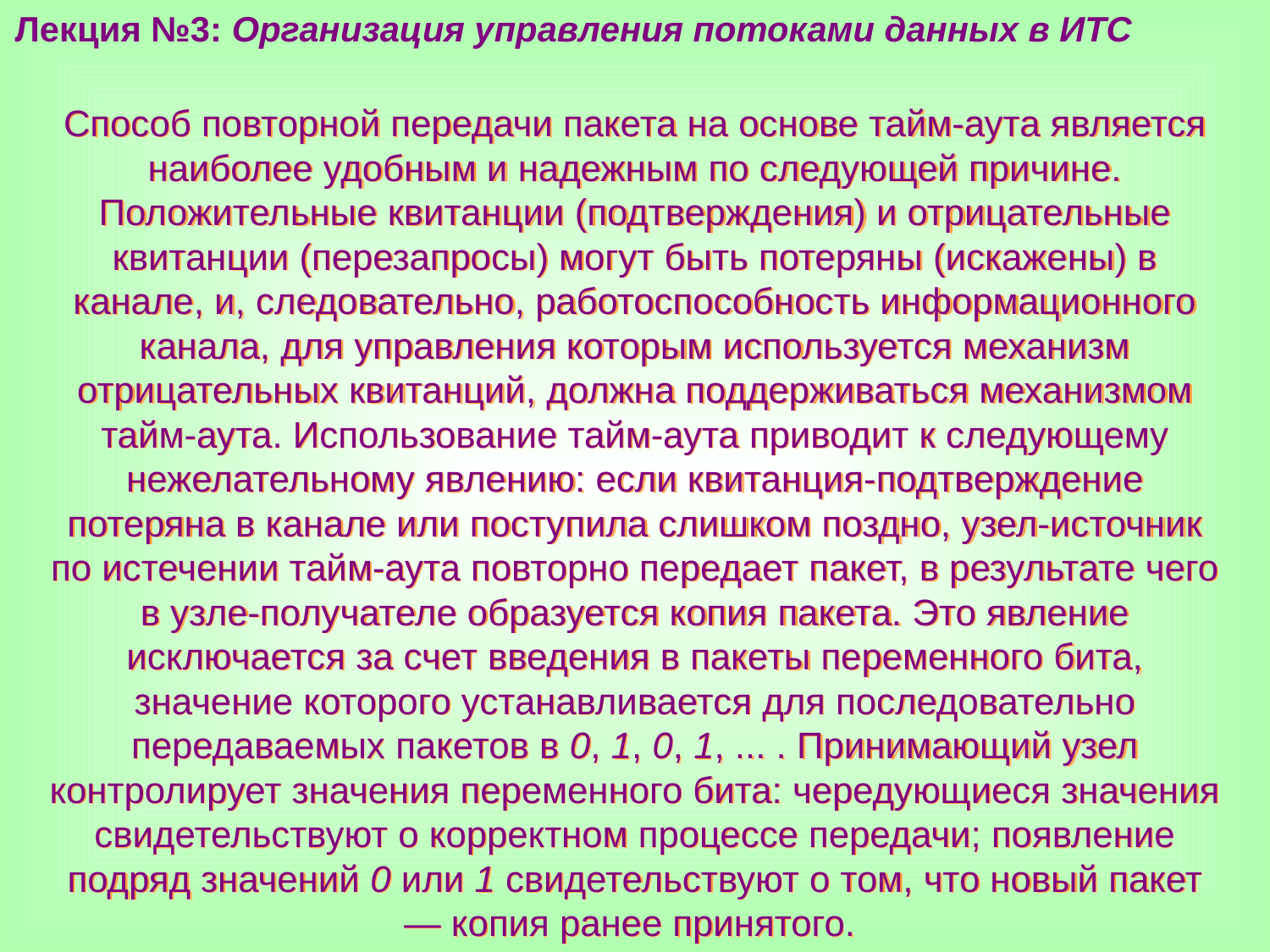

Лекция №3: Организация управления потоками данных в ИТС
Способ повторной передачи пакета на основе тайм-аута является наиболее удобным и надежным по следующей причине. Положительные квитанции (подтверждения) и отрицательные квитанции (перезапросы) могут быть потеряны (искажены) в канале, и, следовательно, работоспособность информационного канала, для управления которым используется механизм отрицательных квитанций, должна поддерживаться механизмом тайм-аута. Использование тайм-аута приводит к следующему нежелательному явлению: если квитанция-подтверждение потеряна в канале или поступила слишком поздно, узел-источник по истечении тайм-аута повторно передает пакет, в результате чего в узле-получателе образуется копия пакета. Это явление исключается за счет введения в пакеты переменного бита, значение которого устанавливается для последовательно передаваемых пакетов в 0, 1, 0, 1, ... . Принимающий узел контролирует значения переменного бита: чередующиеся значения свидетельствуют о корректном процессе передачи; появление подряд значений 0 или 1 свидетельствуют о том, что новый пакет — копия ранее принятого.